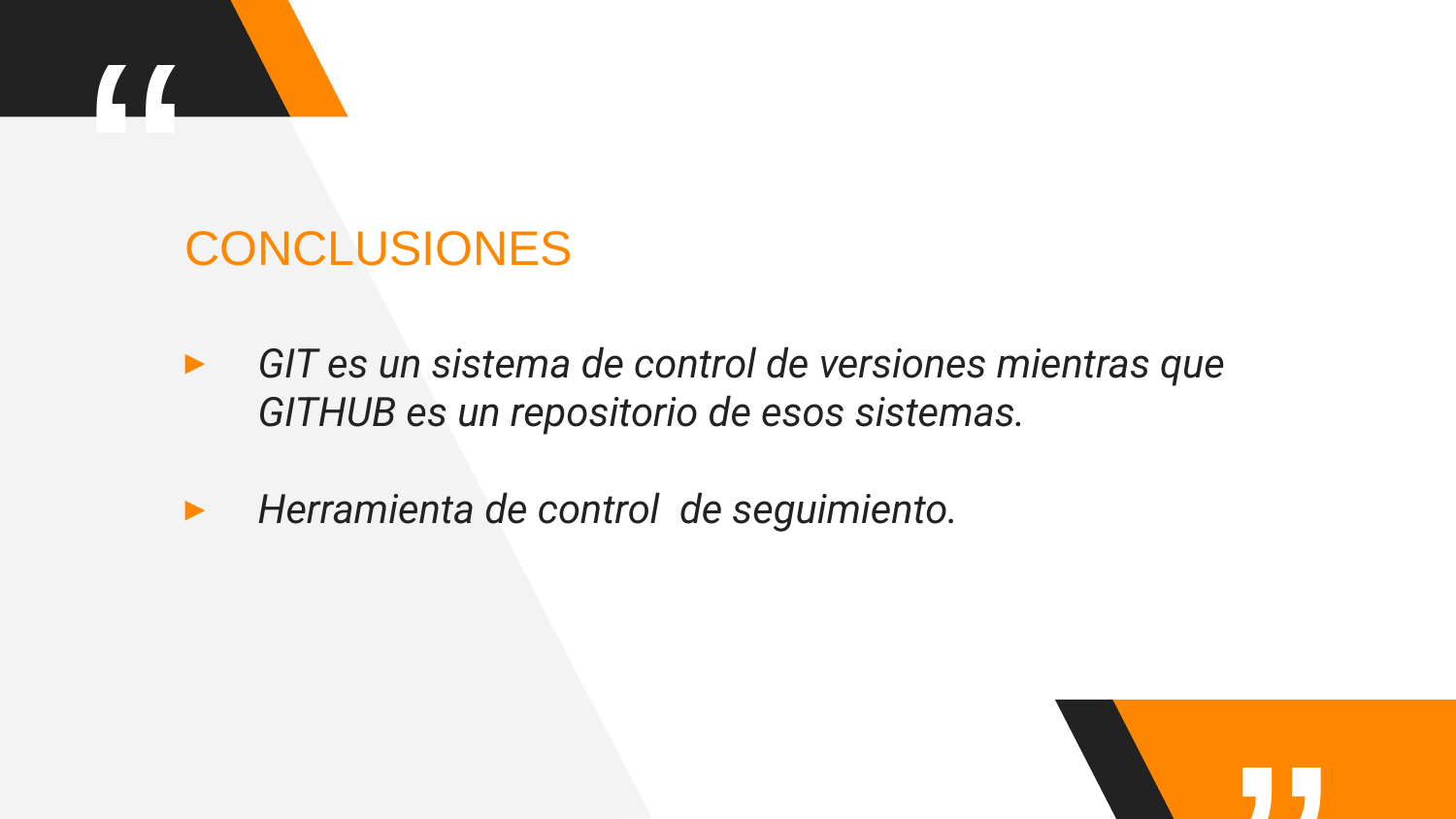

CONCLUSIONES
GIT es un sistema de control de versiones mientras que GITHUB es un repositorio de esos sistemas.

Herramienta de control  de seguimiento.